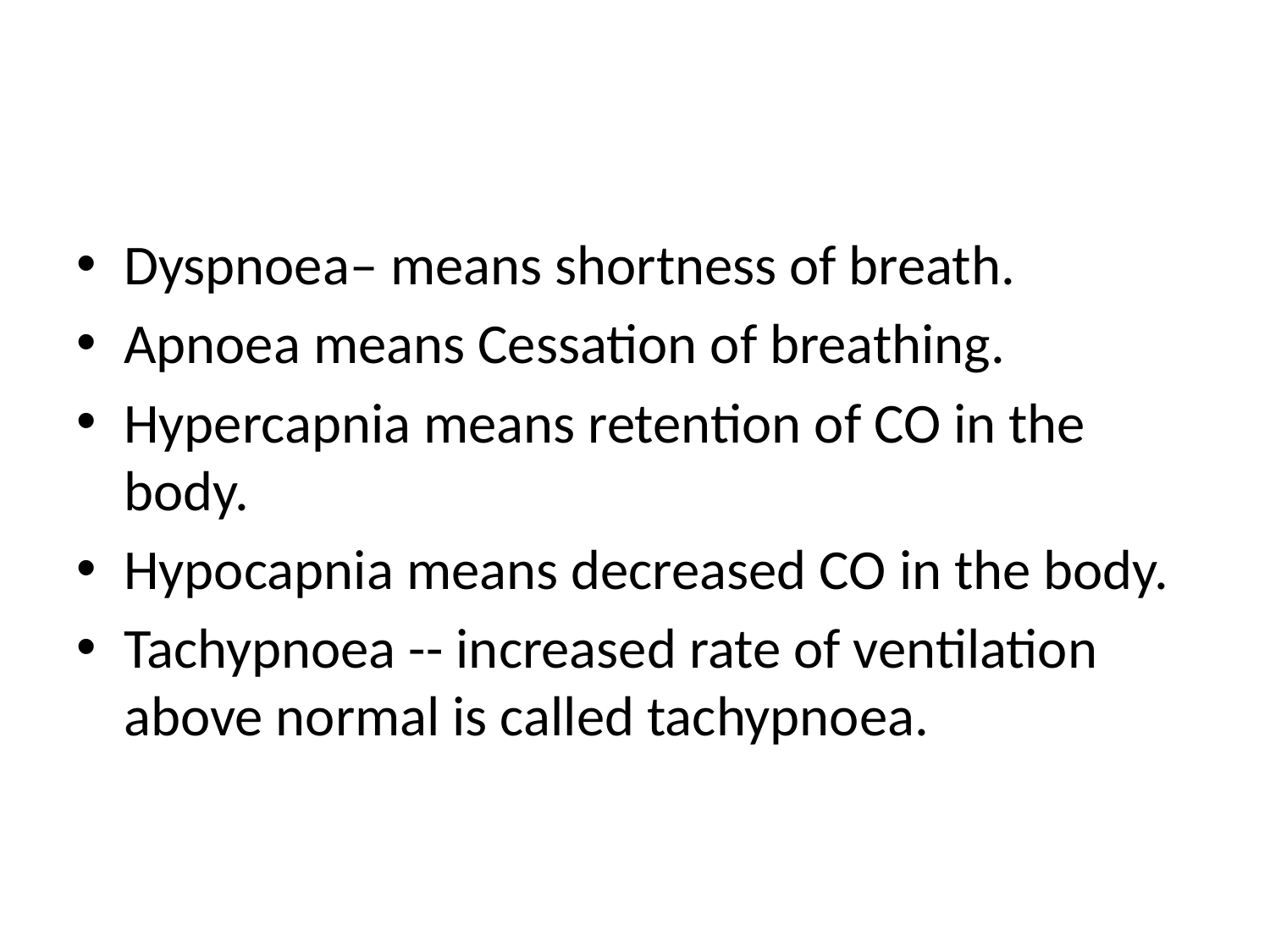

#
Dyspnoea– means shortness of breath.
Apnoea means Cessation of breathing.
Hypercapnia means retention of CO in the body.
Hypocapnia means decreased CO in the body.
Tachypnoea -- increased rate of ventilation above normal is called tachypnoea.